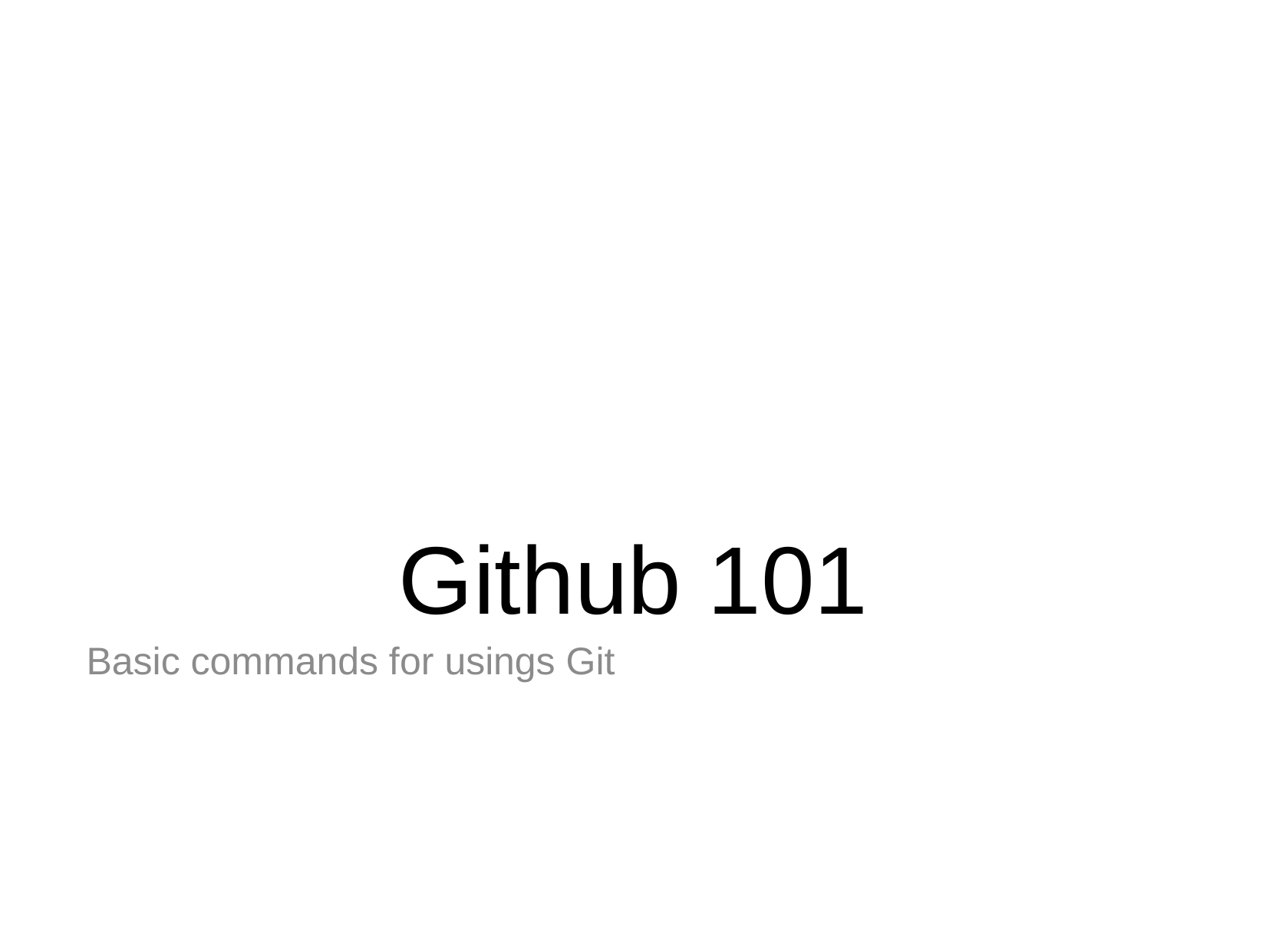

# Github 101
Basic commands for usings Git